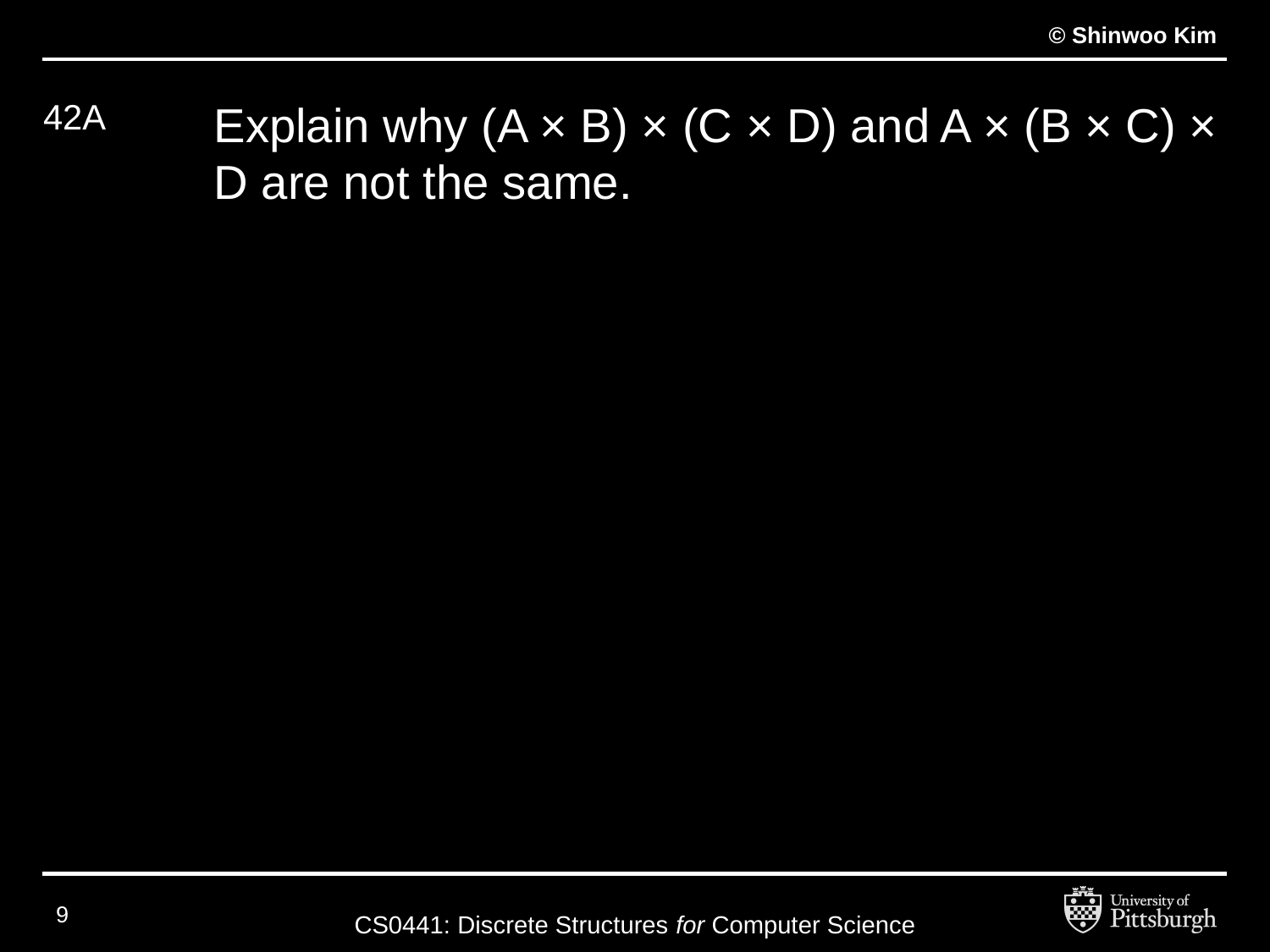

# 42A
Explain why (A × B) × (C × D) and A × (B × C) × D are not the same.

9